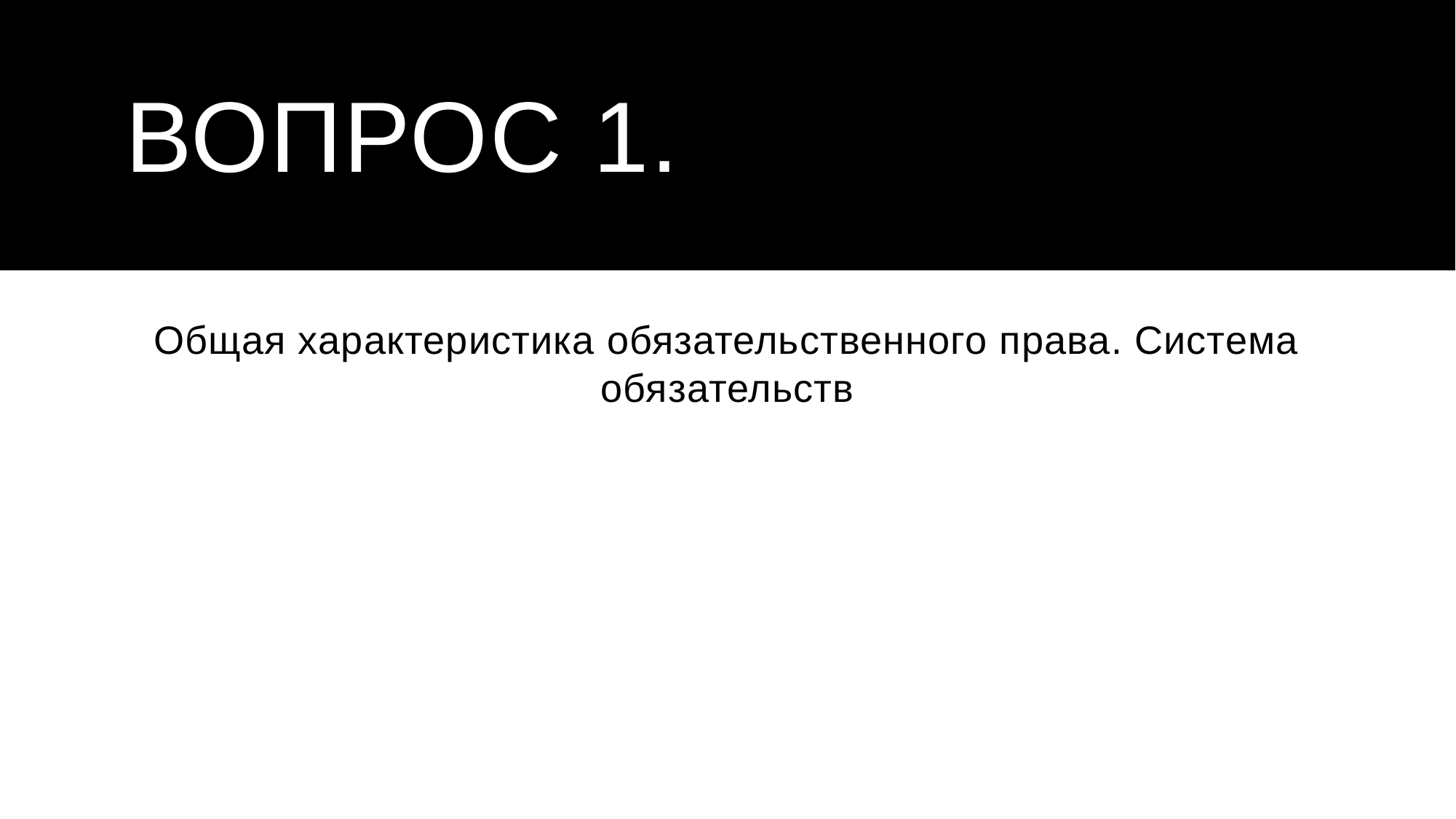

# Вопрос 1.
Общая характеристика обязательственного права. Система обязательств